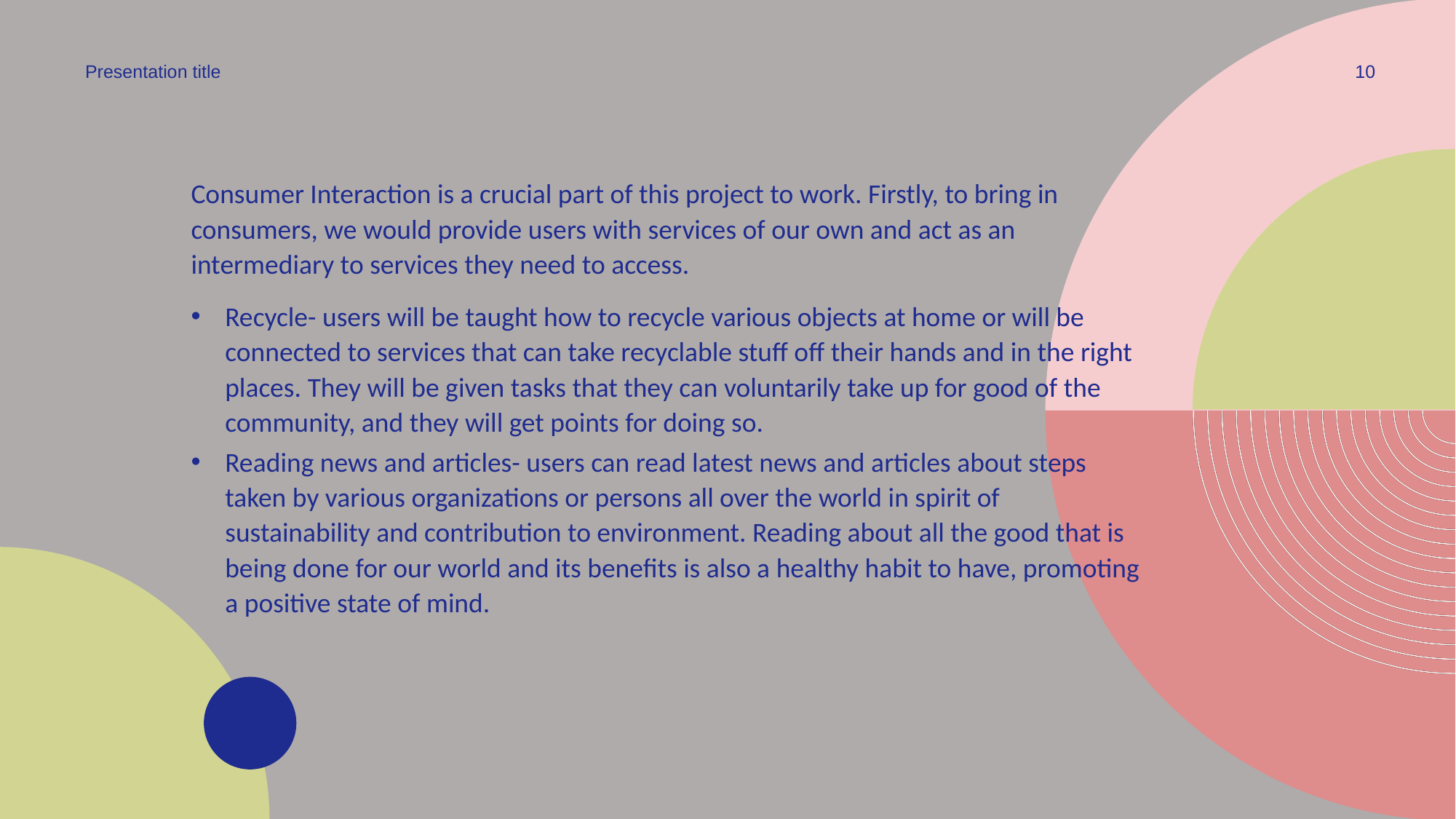

Presentation title
10
Consumer Interaction is a crucial part of this project to work. Firstly, to bring in consumers, we would provide users with services of our own and act as an intermediary to services they need to access.
Recycle- users will be taught how to recycle various objects at home or will be connected to services that can take recyclable stuff off their hands and in the right places. They will be given tasks that they can voluntarily take up for good of the community, and they will get points for doing so.
Reading news and articles- users can read latest news and articles about steps taken by various organizations or persons all over the world in spirit of sustainability and contribution to environment. Reading about all the good that is being done for our world and its benefits is also a healthy habit to have, promoting a positive state of mind.